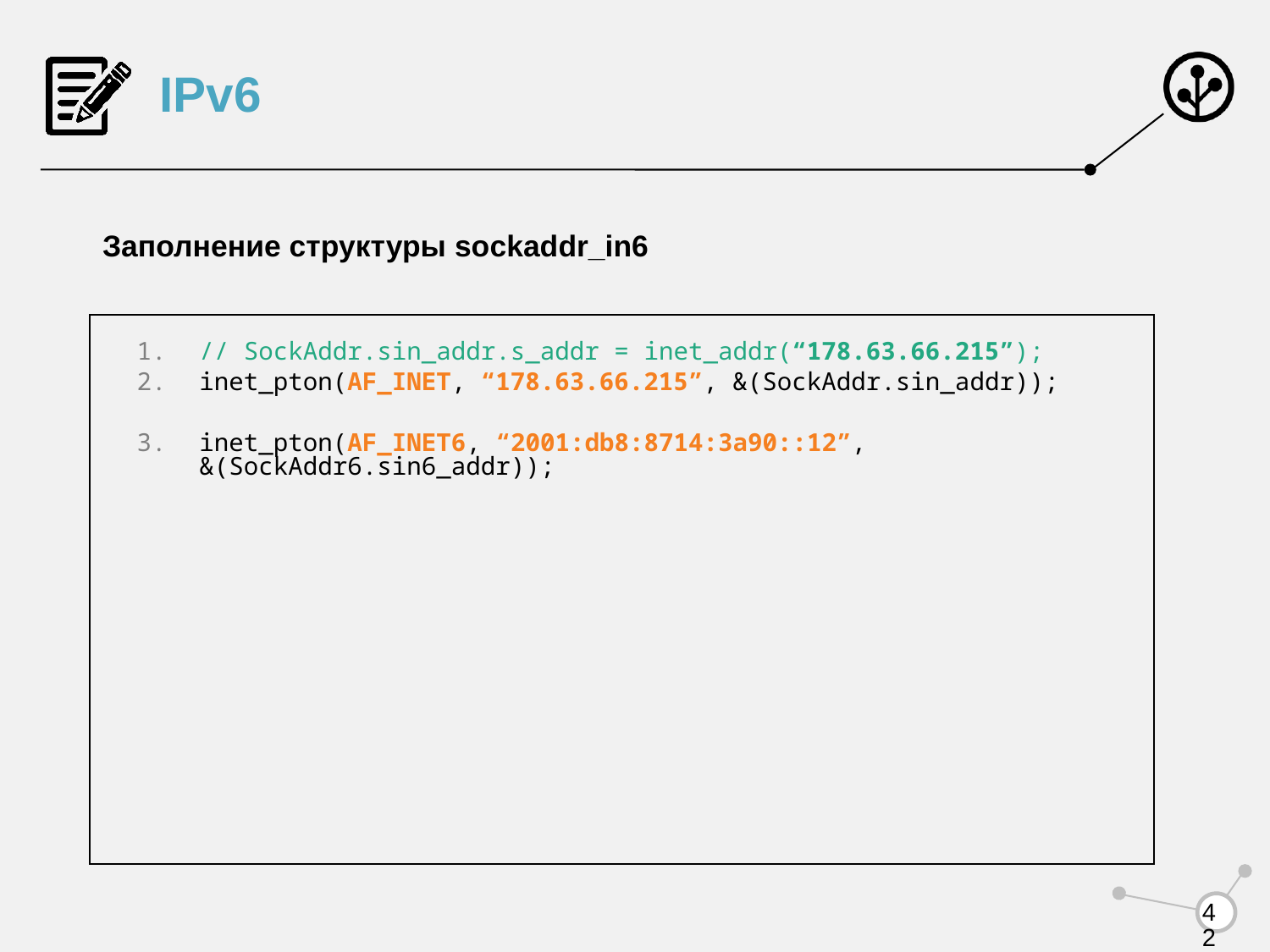

# IPv6
Заполнение структуры sockaddr_in6
// SockAddr.sin_addr.s_addr = inet_addr(“178.63.66.215”);
inet_pton(AF_INET, “178.63.66.215”, &(SockAddr.sin_addr));

inet_pton(AF_INET6, “2001:db8:8714:3a90::12”, &(SockAddr6.sin6_addr));

42